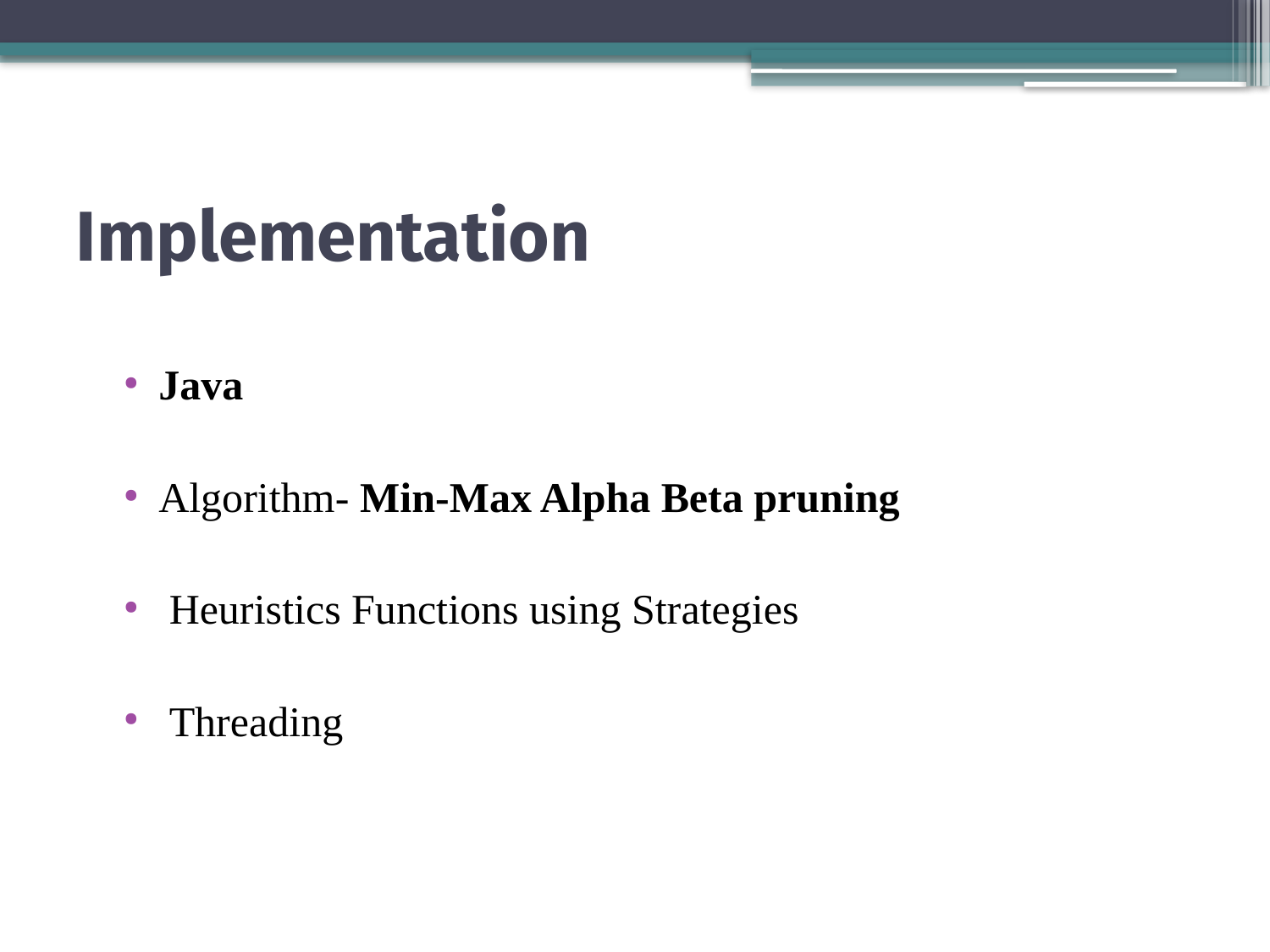

# Implementation
Java

Algorithm- Min-Max Alpha Beta pruning

 Heuristics Functions using Strategies

 Threading